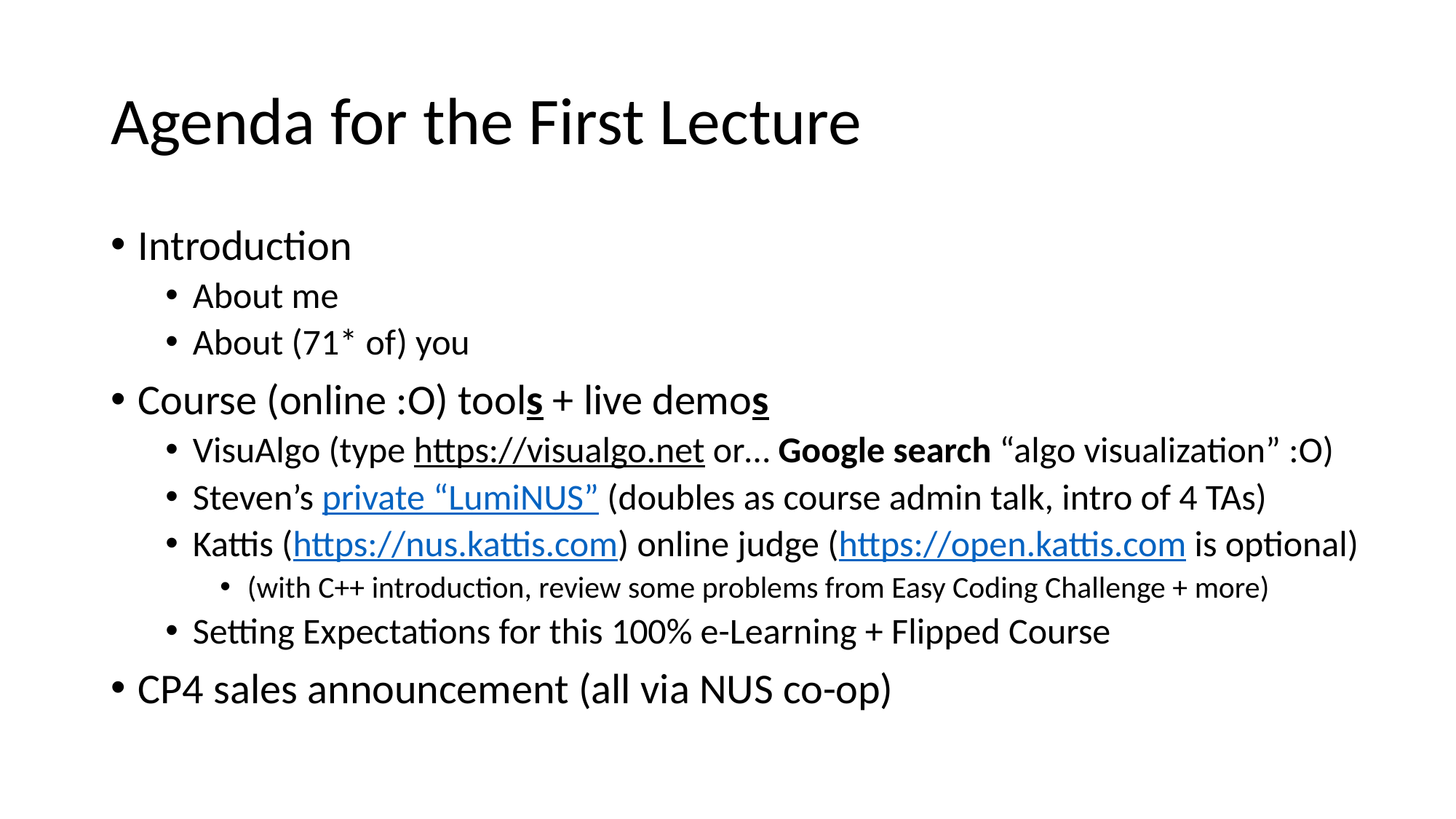

# Agenda for the First Lecture
Introduction
About me
About (71* of) you
Course (online :O) tools + live demos
VisuAlgo (type https://visualgo.net or… Google search “algo visualization” :O)
Steven’s private “LumiNUS” (doubles as course admin talk, intro of 4 TAs)
Kattis (https://nus.kattis.com) online judge (https://open.kattis.com is optional)
(with C++ introduction, review some problems from Easy Coding Challenge + more)
Setting Expectations for this 100% e-Learning + Flipped Course
CP4 sales announcement (all via NUS co-op)